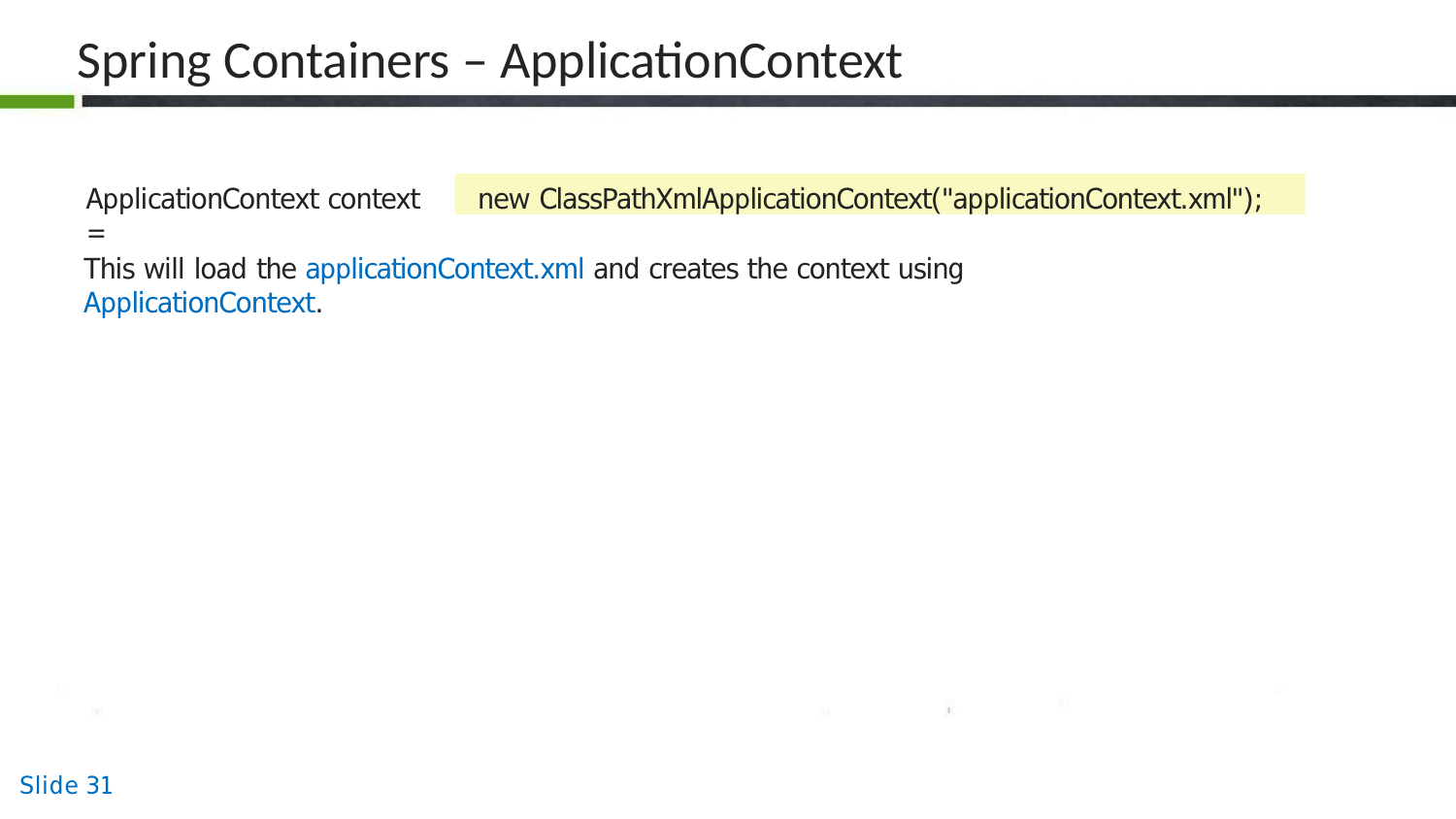

# Spring Containers – ApplicationContext

new ClassPathXmlApplicationContext("applicationContext.xml");
ApplicationContext context =
This will load the applicationContext.xml and creates the context using ApplicationContext.
Slide 31